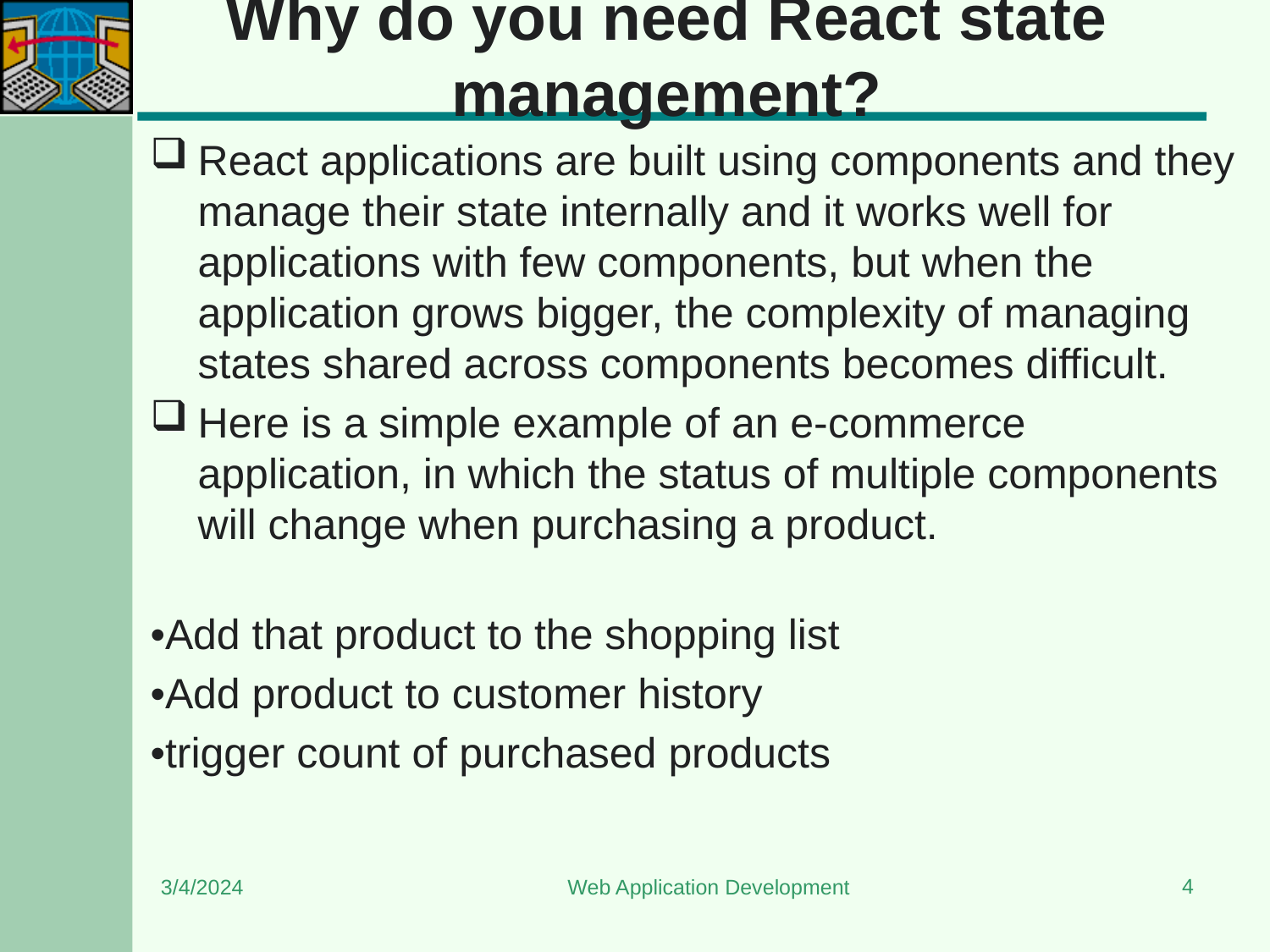

# Why do you need React state management?
React applications are built using components and they manage their state internally and it works well for applications with few components, but when the application grows bigger, the complexity of managing states shared across components becomes difficult.
Here is a simple example of an e-commerce application, in which the status of multiple components will change when purchasing a product.
•Add that product to the shopping list
•Add product to customer history
•trigger count of purchased products

4
3/4/2024
Web Application Development